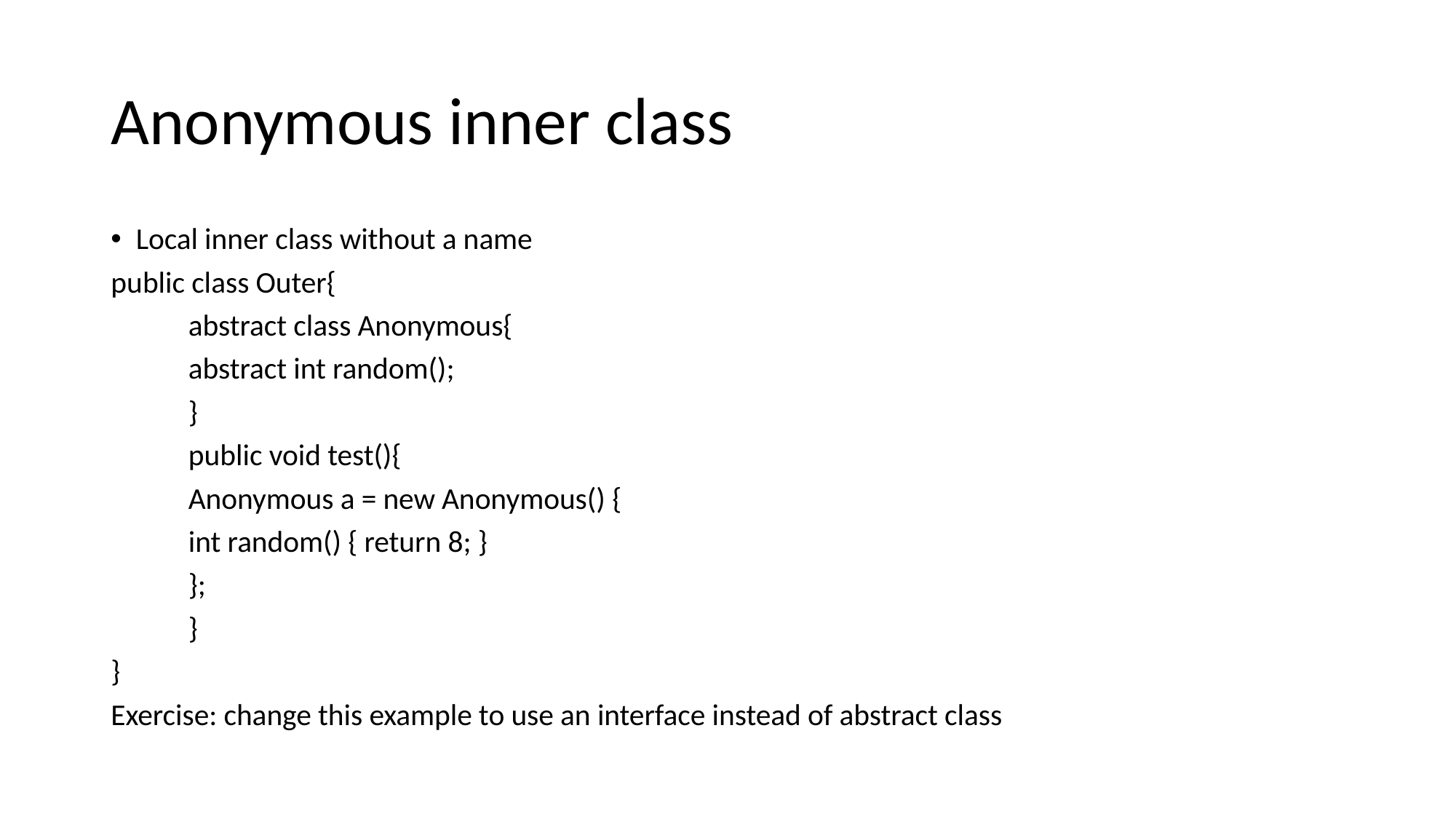

# Anonymous inner class
Local inner class without a name
public class Outer{
	abstract class Anonymous{
		abstract int random();
	}
	public void test(){
		Anonymous a = new Anonymous() {
			int random() { return 8; }
		};
	}
}
Exercise: change this example to use an interface instead of abstract class